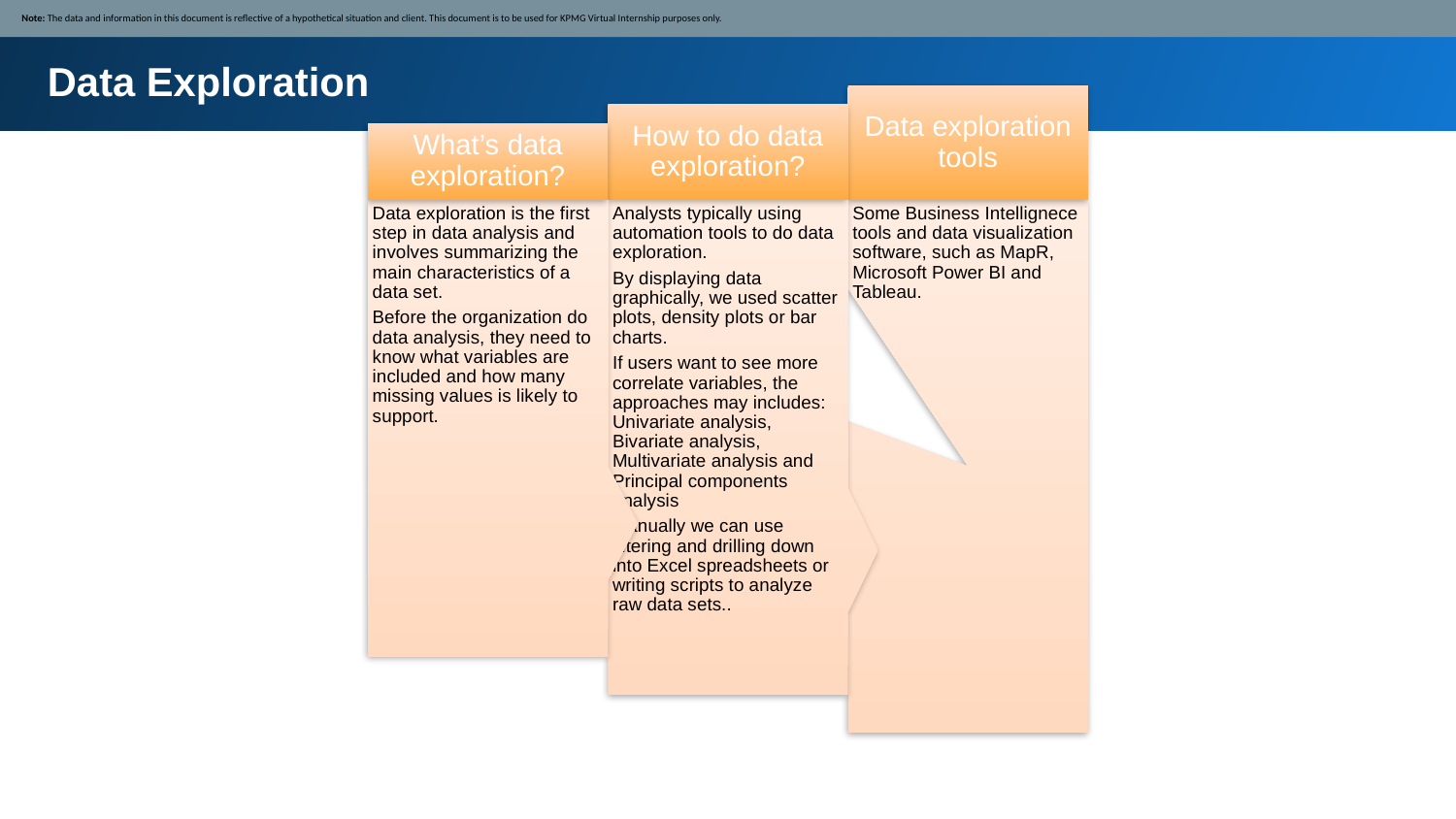

Note: The data and information in this document is reflective of a hypothetical situation and client. This document is to be used for KPMG Virtual Internship purposes only.
Data Exploration
Some Business Intellignece tools and data visualization software, such as MapR, Microsoft Power BI and Tableau.
Data exploration tools
Analysts typically using automation tools to do data exploration.
By displaying data graphically, we used scatter plots, density plots or bar charts.
If users want to see more correlate variables, the approaches may includes: Univariate analysis, Bivariate analysis, Multivariate analysis and Principal components analysis
Manually we can use filtering and drilling down into Excel spreadsheets or writing scripts to analyze raw data sets..
How to do data exploration?
Data exploration is the first step in data analysis and involves summarizing the main characteristics of a data set.
Before the organization do data analysis, they need to know what variables are included and how many missing values is likely to support.
What’s data exploration?